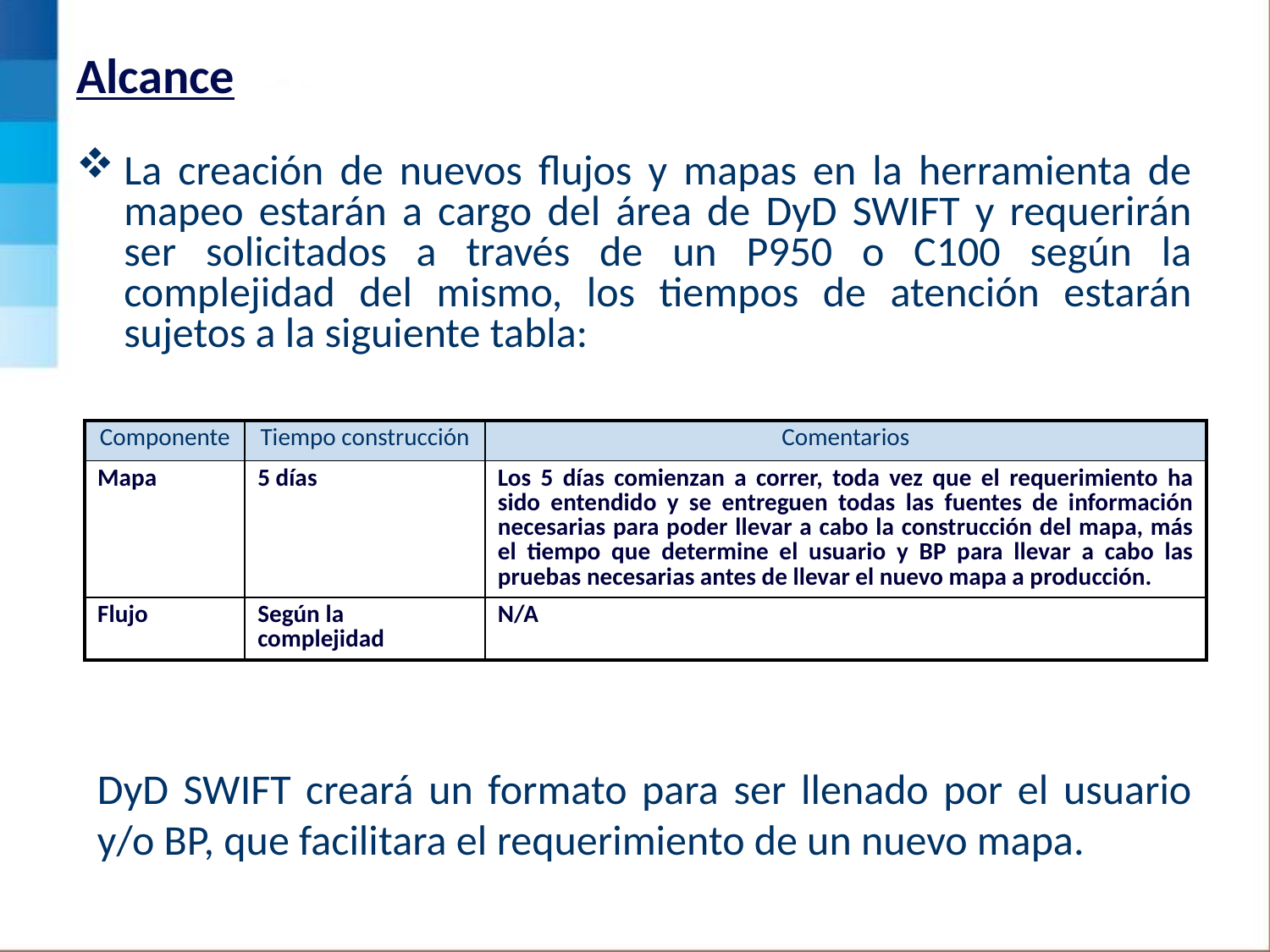

Alcance
La creación de nuevos flujos y mapas en la herramienta de mapeo estarán a cargo del área de DyD SWIFT y requerirán ser solicitados a través de un P950 o C100 según la complejidad del mismo, los tiempos de atención estarán sujetos a la siguiente tabla:

| Componente | Tiempo construcción | Comentarios |
| --- | --- | --- |
| Mapa | 5 días | Los 5 días comienzan a correr, toda vez que el requerimiento ha sido entendido y se entreguen todas las fuentes de información necesarias para poder llevar a cabo la construcción del mapa, más el tiempo que determine el usuario y BP para llevar a cabo las pruebas necesarias antes de llevar el nuevo mapa a producción. |
| Flujo | Según la complejidad | N/A |
DyD SWIFT creará un formato para ser llenado por el usuario y/o BP, que facilitara el requerimiento de un nuevo mapa.